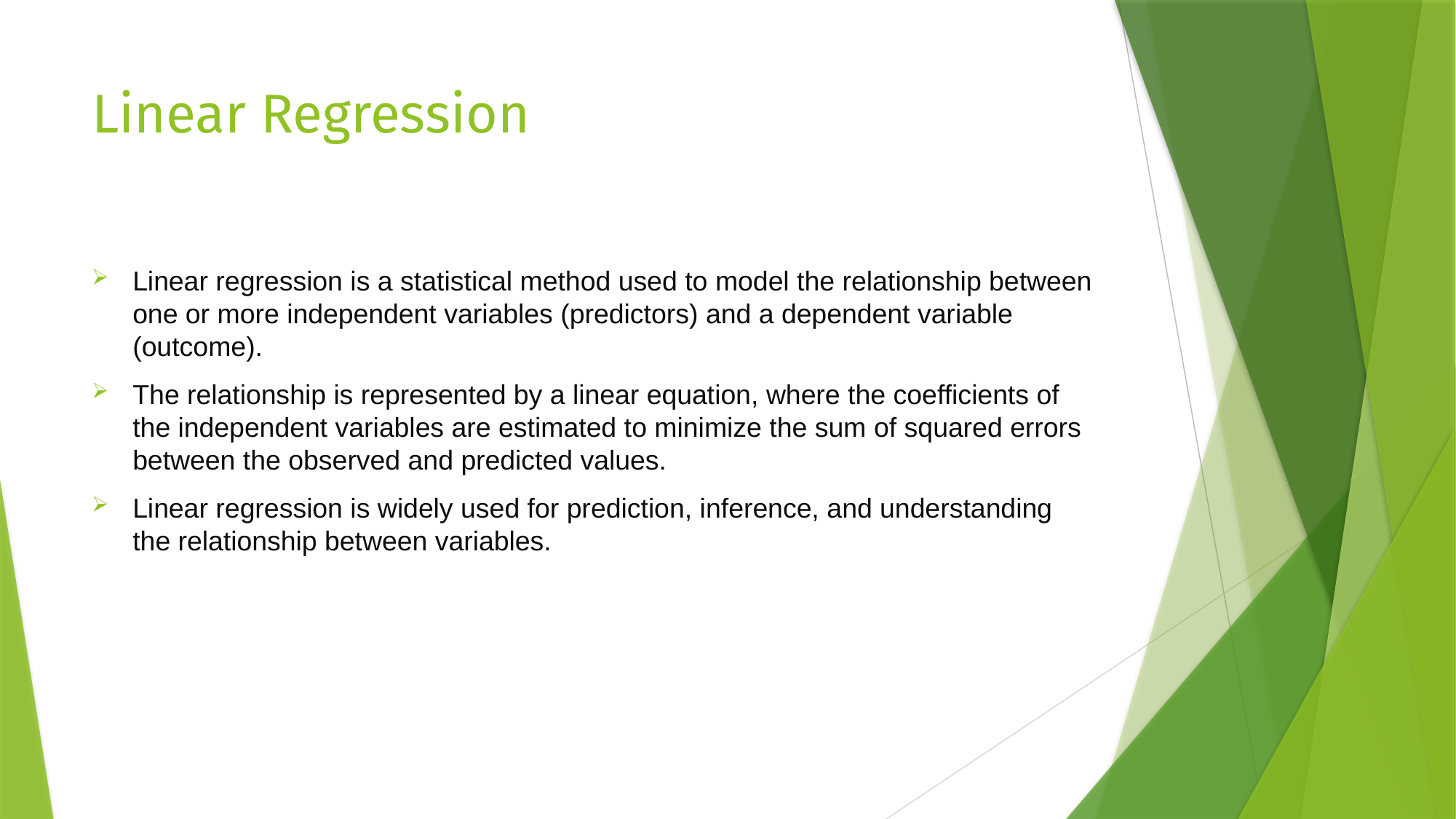

# Linear Regression
Linear regression is a statistical method used to model the relationship between one or more independent variables (predictors) and a dependent variable (outcome).
The relationship is represented by a linear equation, where the coefficients of the independent variables are estimated to minimize the sum of squared errors between the observed and predicted values.
Linear regression is widely used for prediction, inference, and understanding the relationship between variables.